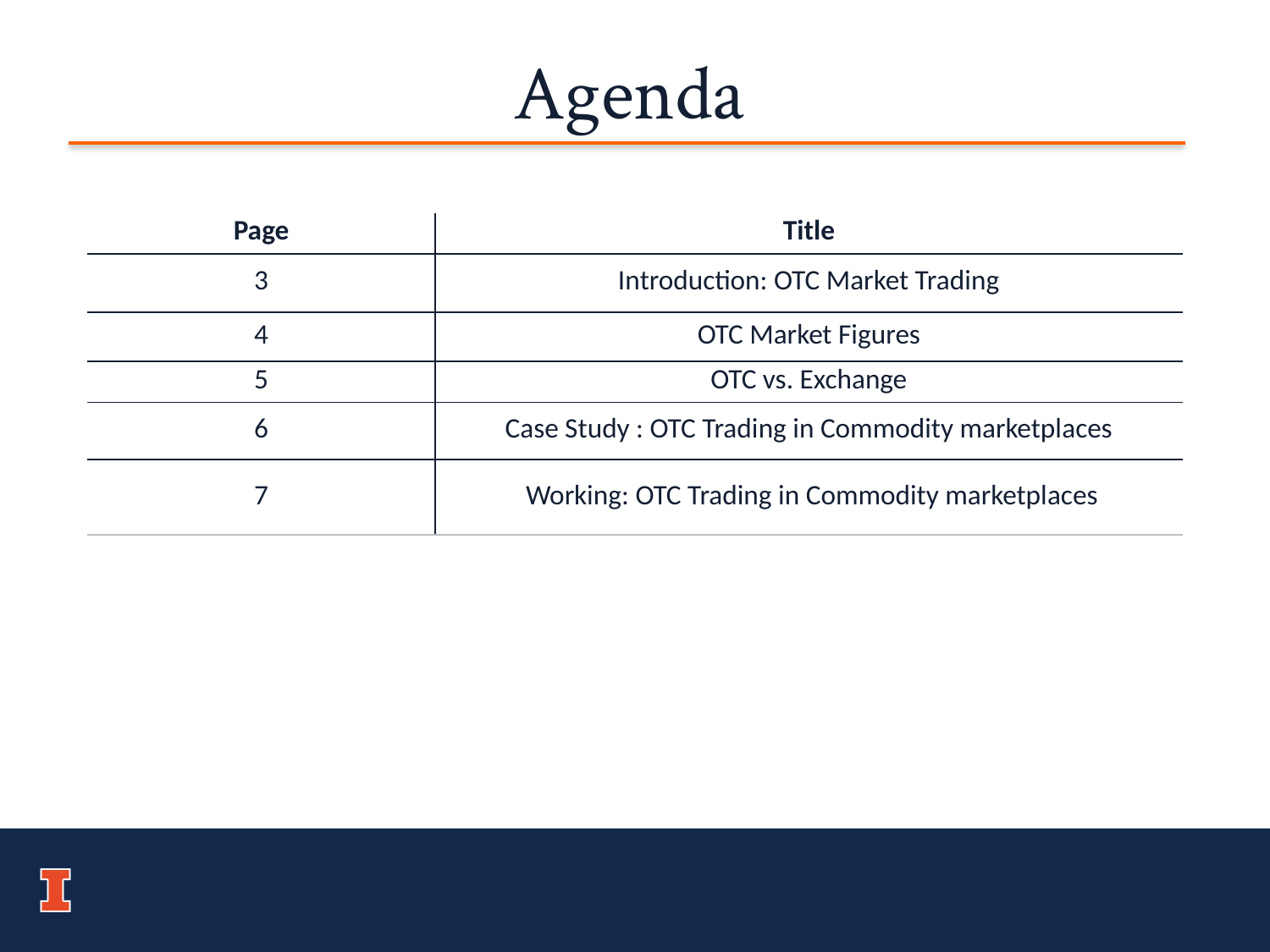

# Agenda
| Page | Title |
| --- | --- |
| 3 | Introduction: OTC Market Trading |
| 4 | OTC Market Figures |
| 5 | OTC vs. Exchange |
| 6 | Case Study : OTC Trading in Commodity marketplaces |
| 7 | Working: OTC Trading in Commodity marketplaces |